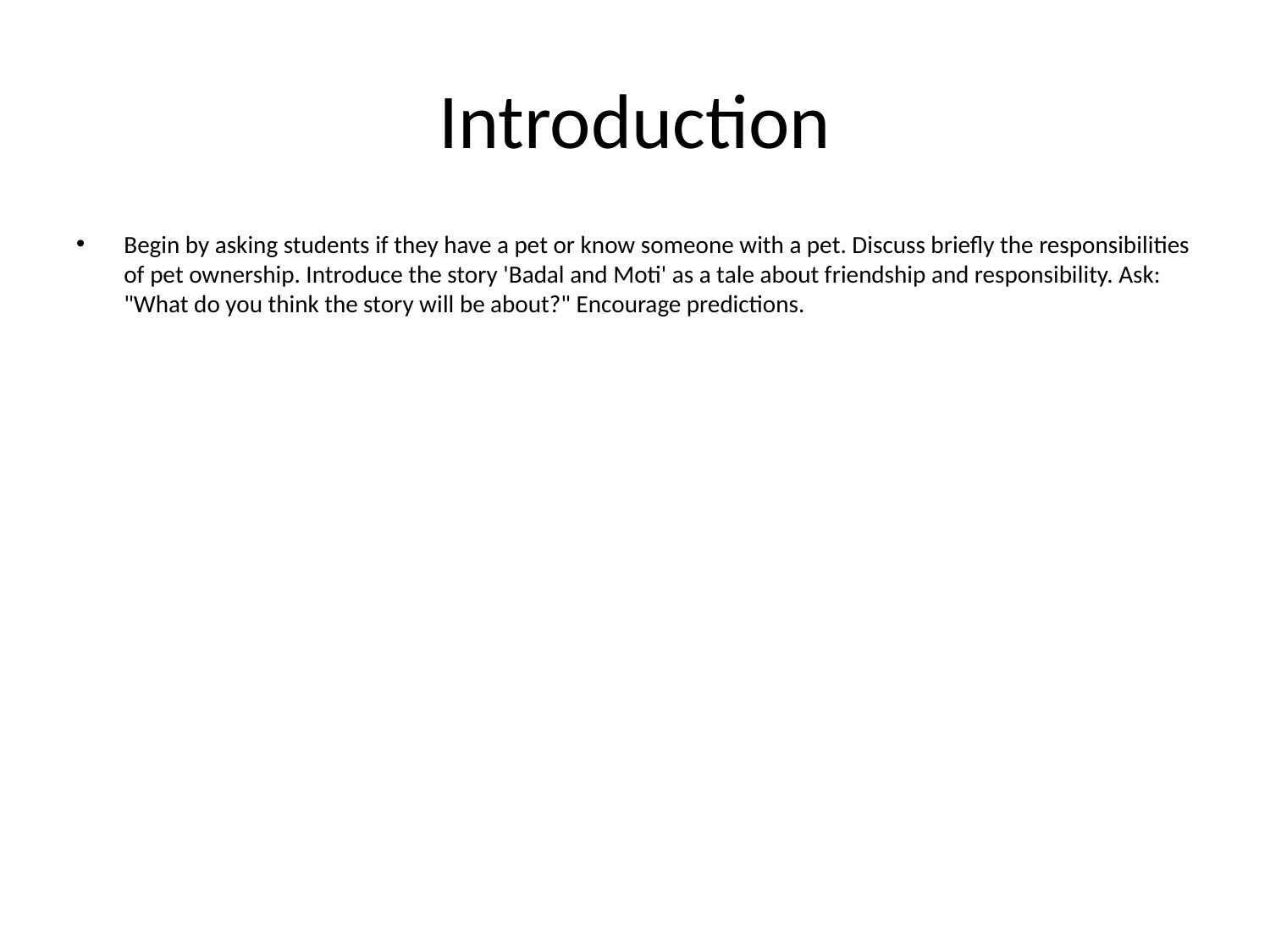

# Introduction
Begin by asking students if they have a pet or know someone with a pet. Discuss briefly the responsibilities of pet ownership. Introduce the story 'Badal and Moti' as a tale about friendship and responsibility. Ask: "What do you think the story will be about?" Encourage predictions.